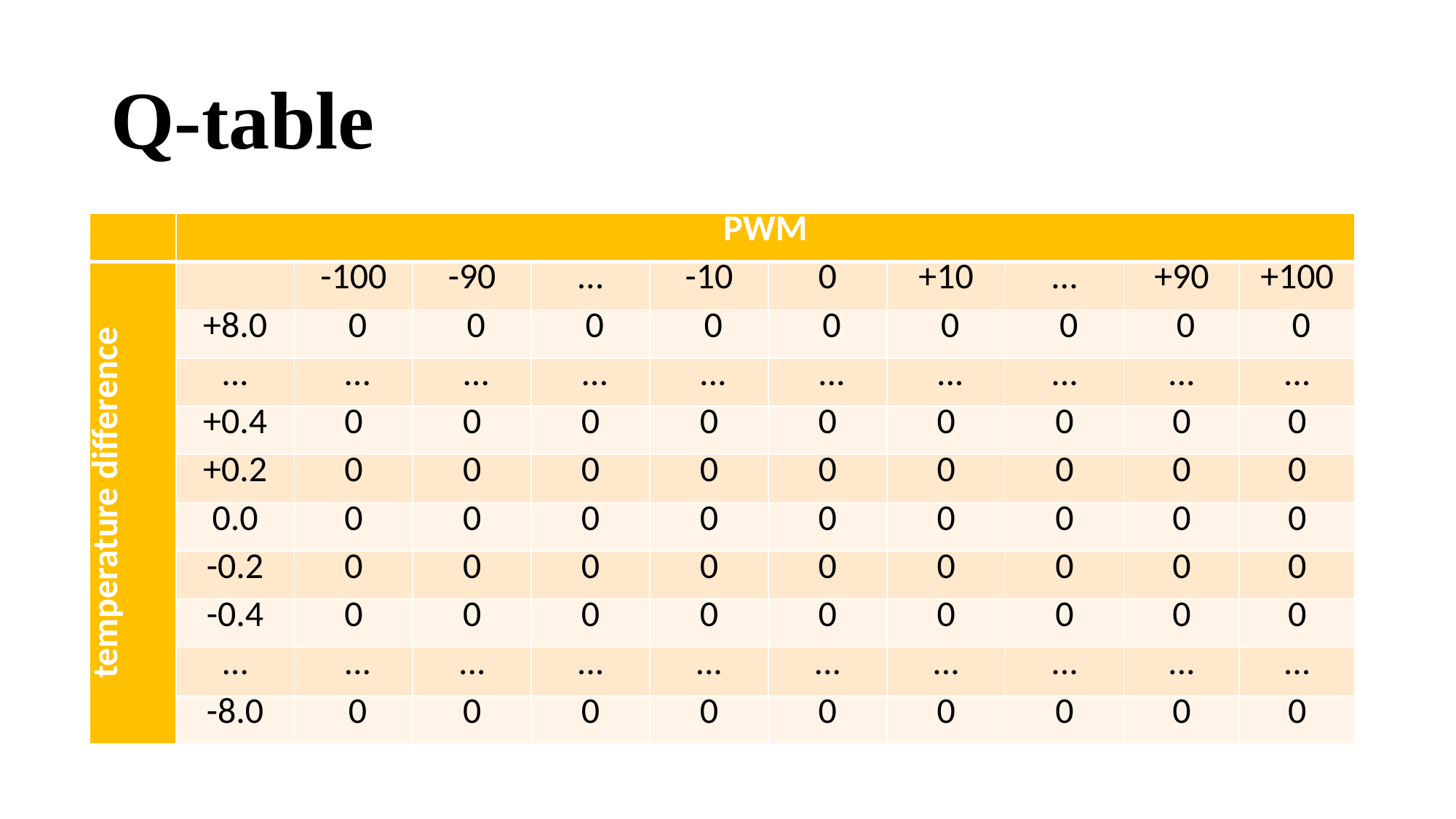

# Q-table
|  | PWM |  |  |  |  |  |  |  |  |  |
| --- | --- | --- | --- | --- | --- | --- | --- | --- | --- | --- |
| temperature difference |  | -100 | -90 | … | -10 | 0 | +10 | … | +90 | +100 |
|  | +8.0 | 0 | 0 | 0 | 0 | 0 | 0 | 0 | 0 | 0 |
|  | ... | … | … | … | ... | ... | ... | ... | ... | ... |
|  | +0.4 | 0 | 0 | 0 | 0 | 0 | 0 | 0 | 0 | 0 |
|  | +0.2 | 0 | 0 | 0 | 0 | 0 | 0 | 0 | 0 | 0 |
|  | 0.0 | 0 | 0 | 0 | 0 | 0 | 0 | 0 | 0 | 0 |
|  | -0.2 | 0 | 0 | 0 | 0 | 0 | 0 | 0 | 0 | 0 |
|  | -0.4 | 0 | 0 | 0 | 0 | 0 | 0 | 0 | 0 | 0 |
|  | … | ... | ... | ... | ... | ... | ... | ... | ... | ... |
|  | -8.0 | 0 | 0 | 0 | 0 | 0 | 0 | 0 | 0 | 0 |